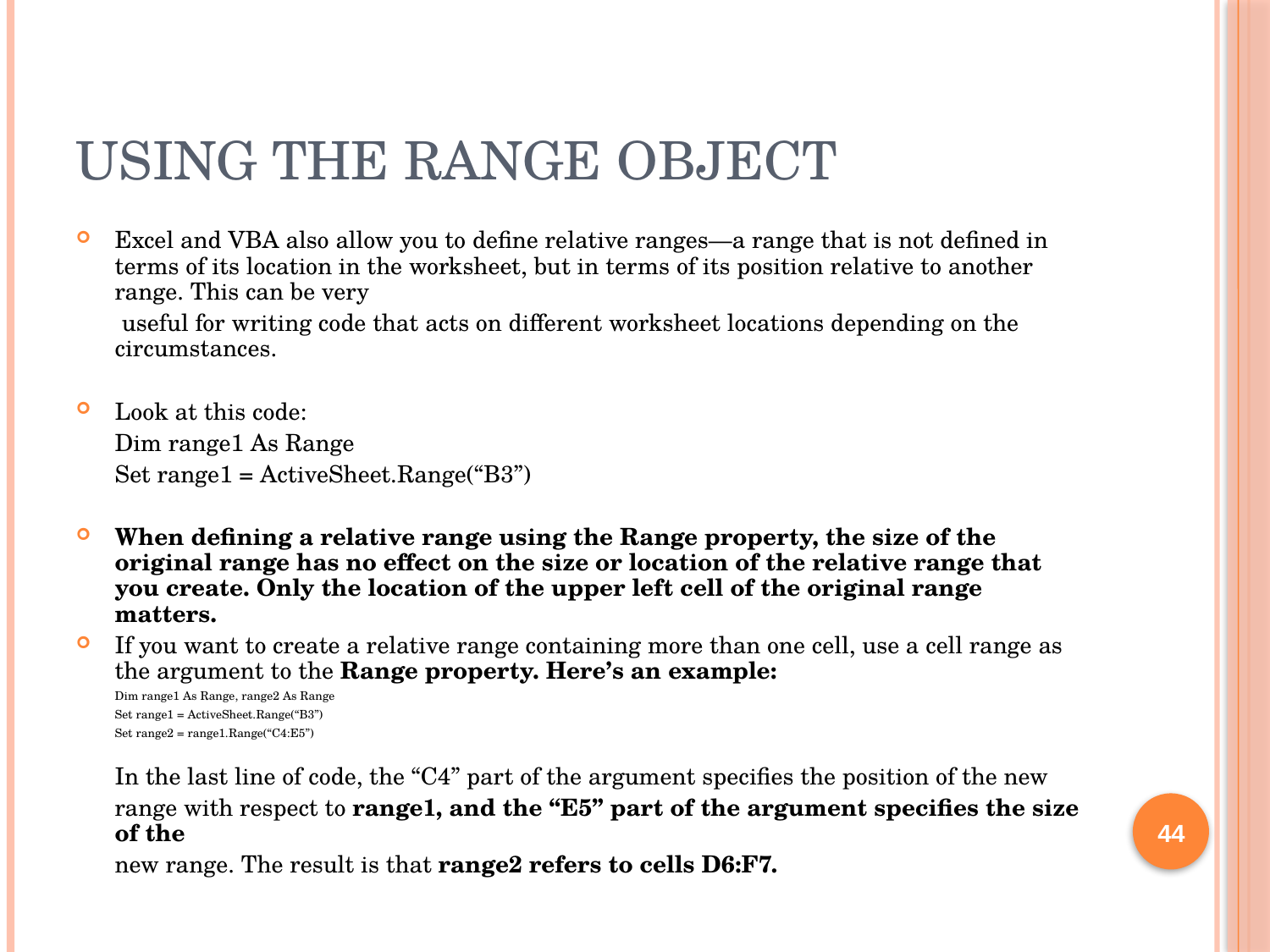

# Using the Range object
Excel and VBA also allow you to define relative ranges—a range that is not defined in terms of its location in the worksheet, but in terms of its position relative to another range. This can be very
       useful for writing code that acts on different worksheet locations depending on the circumstances.

Look at this code:
	Dim range1 As Range
	Set range1 = ActiveSheet.Range(“B3”)

When defining a relative range using the Range property, the size of the original range has no effect on the size or location of the relative range that you create. Only the location of the upper left cell of the original range matters.
If you want to create a relative range containing more than one cell, use a cell range as the argument to the Range property. Here’s an example:
	Dim range1 As Range, range2 As Range
	Set range1 = ActiveSheet.Range(“B3”)
	Set range2 = range1.Range(“C4:E5”)

	In the last line of code, the “C4” part of the argument specifies the position of the new
	range with respect to range1, and the “E5” part of the argument specifies the size of the
	new range. The result is that range2 refers to cells D6:F7.
44